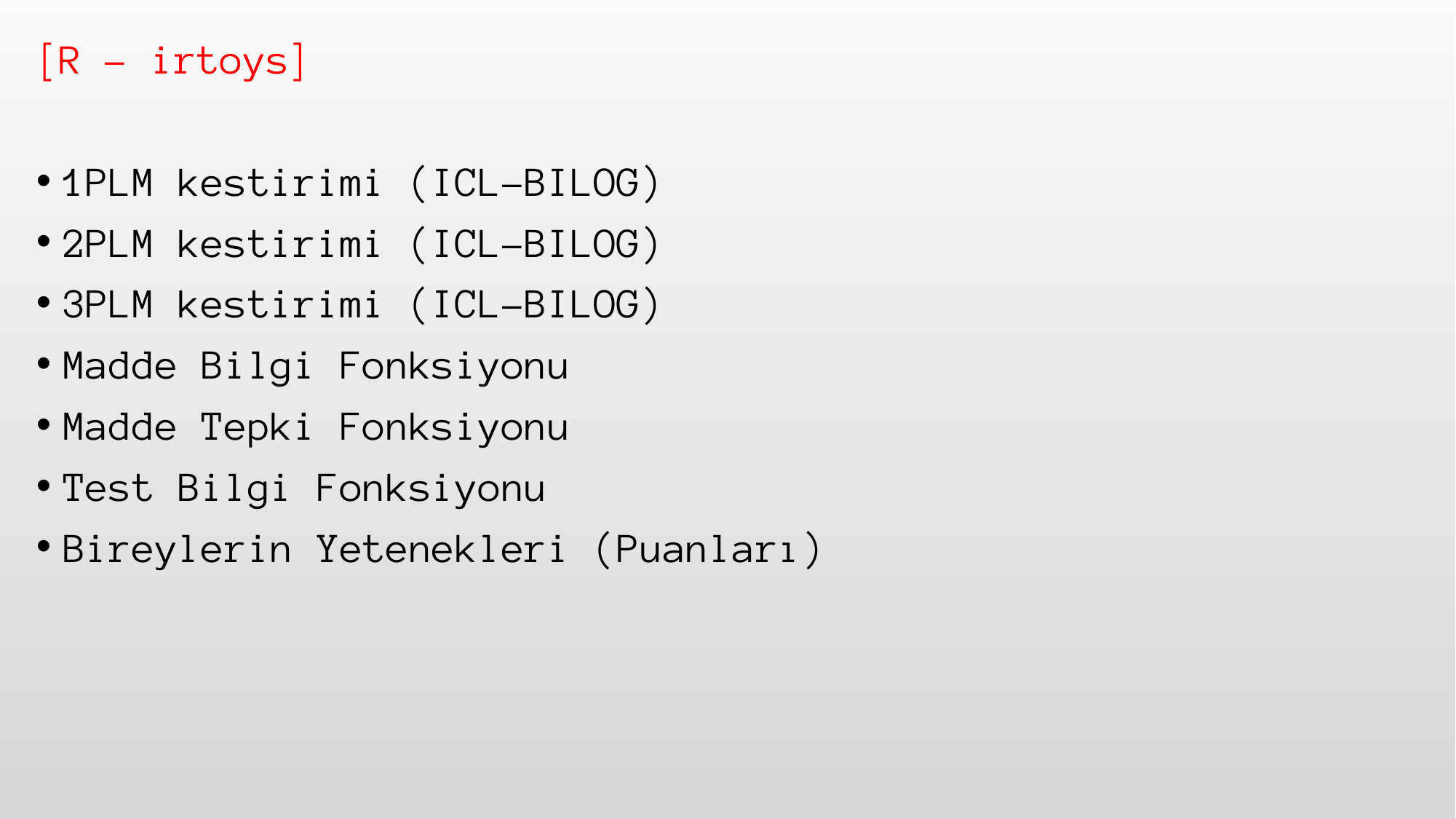

[R - irtoys]

1PLM kestirimi (ICL-BILOG)
2PLM kestirimi (ICL-BILOG)
3PLM kestirimi (ICL-BILOG)
Madde Bilgi Fonksiyonu
Madde Tepki Fonksiyonu
Test Bilgi Fonksiyonu
Bireylerin Yetenekleri (Puanları)